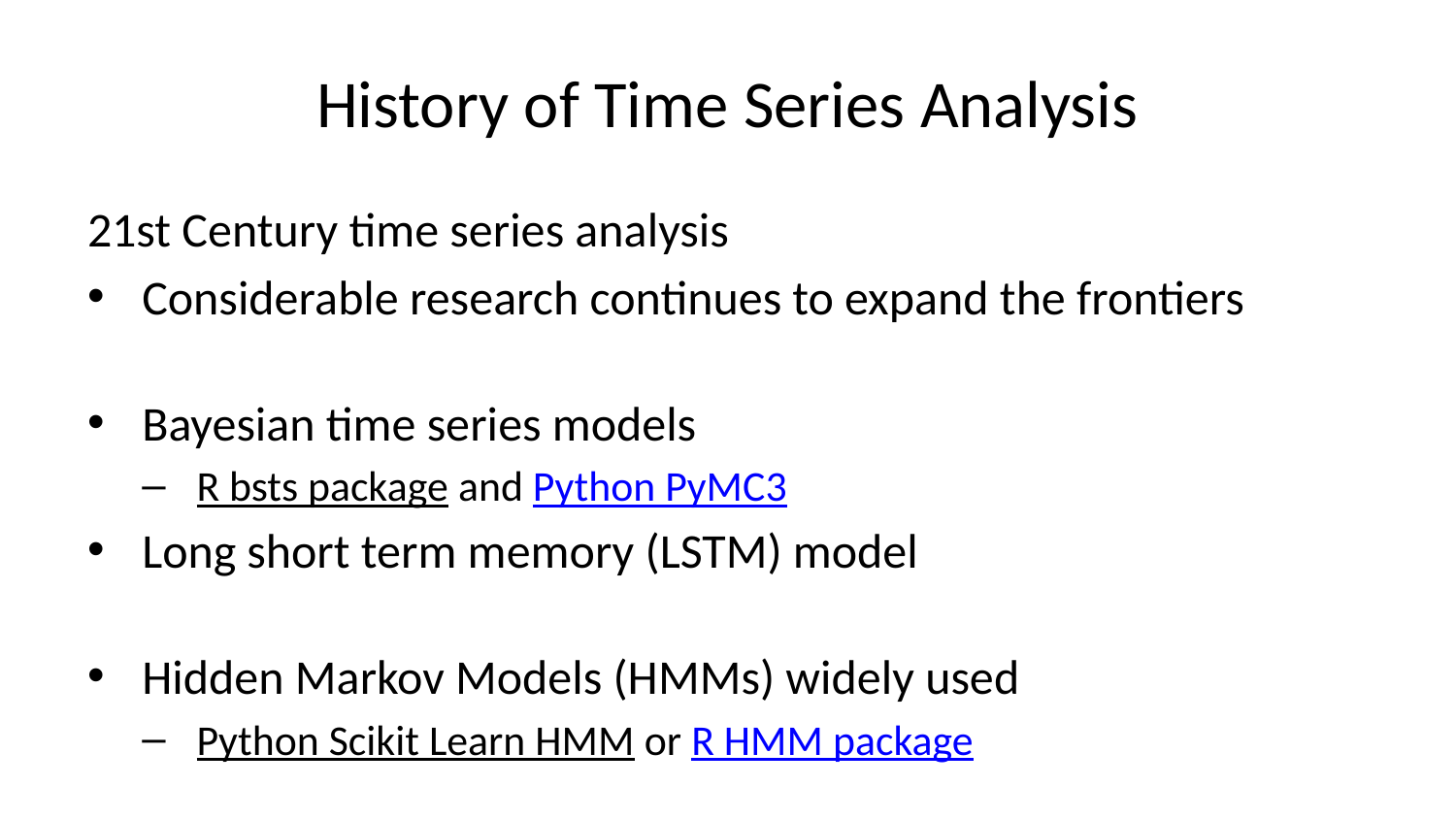

# History of Time Series Analysis
21st Century time series analysis
Considerable research continues to expand the frontiers
Bayesian time series models
R bsts package and Python PyMC3
Long short term memory (LSTM) model
Hidden Markov Models (HMMs) widely used
Python Scikit Learn HMM or R HMM package